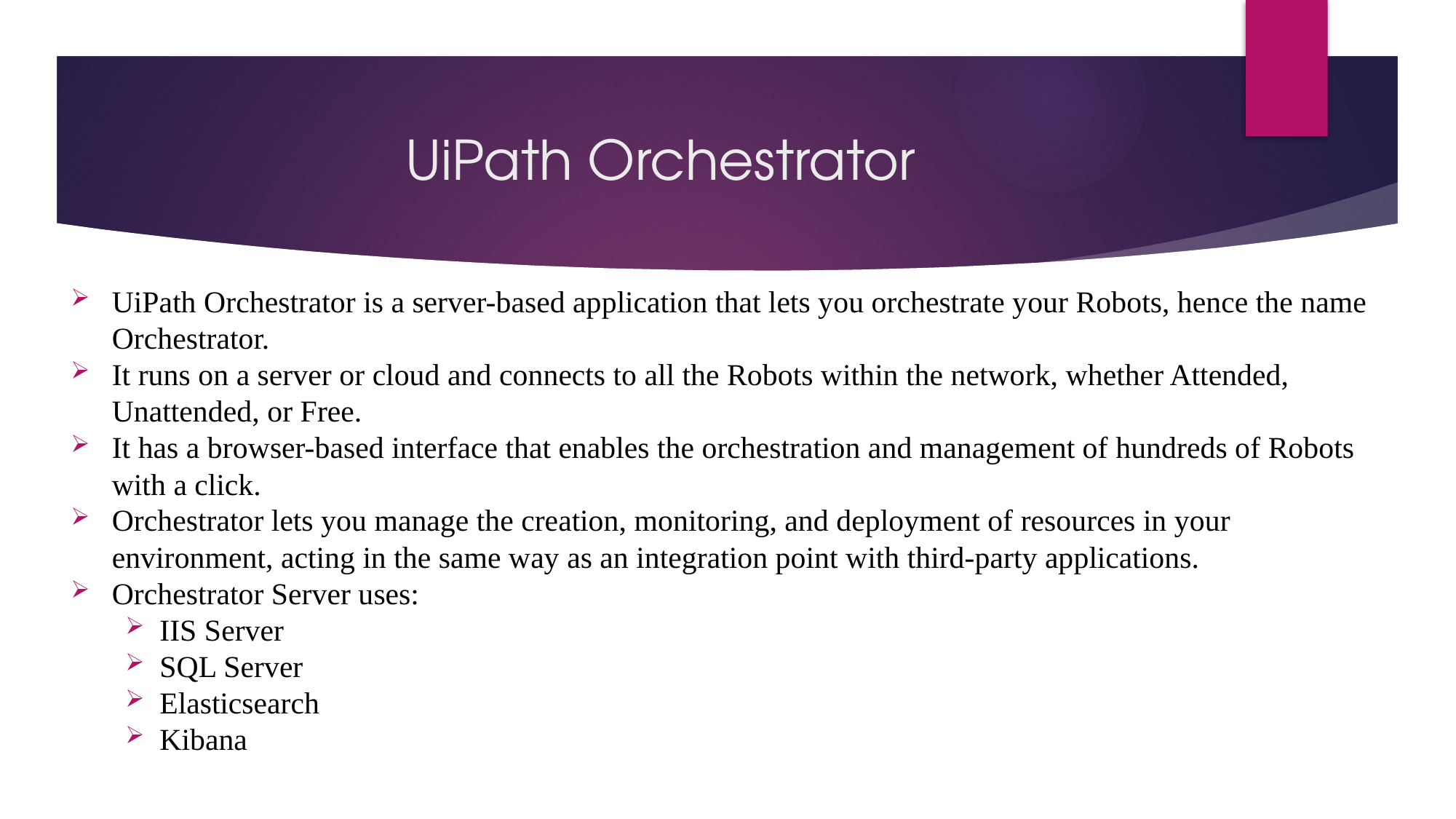

# UiPath Orchestrator
UiPath Orchestrator is a server-based application that lets you orchestrate your Robots, hence the name Orchestrator.
It runs on a server or cloud and connects to all the Robots within the network, whether Attended, Unattended, or Free.
It has a browser-based interface that enables the orchestration and management of hundreds of Robots with a click.
Orchestrator lets you manage the creation, monitoring, and deployment of resources in your environment, acting in the same way as an integration point with third-party applications.
Orchestrator Server uses:
IIS Server
SQL Server
Elasticsearch
Kibana